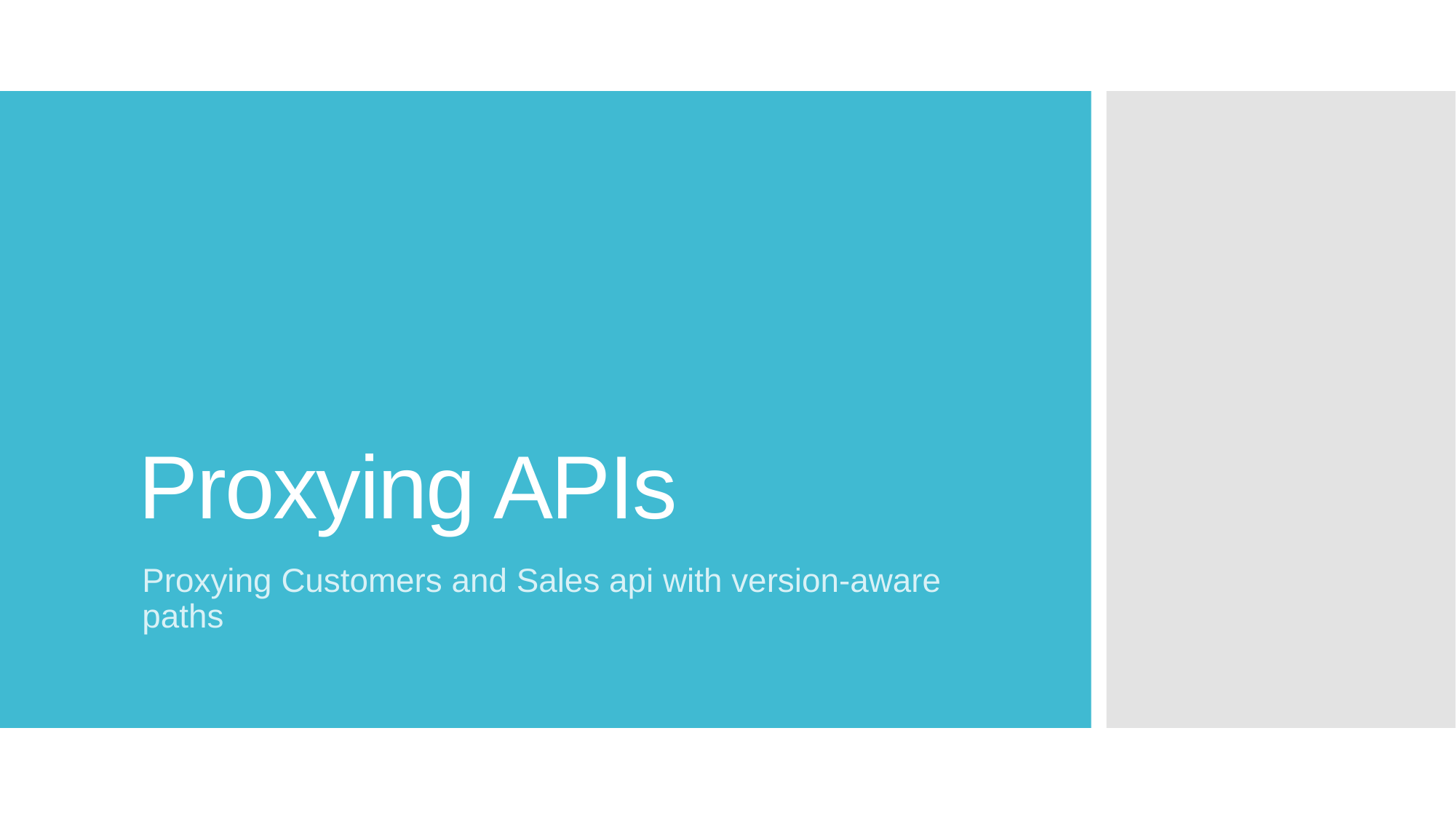

# Proxying APIs
Proxying Customers and Sales api with version-aware paths